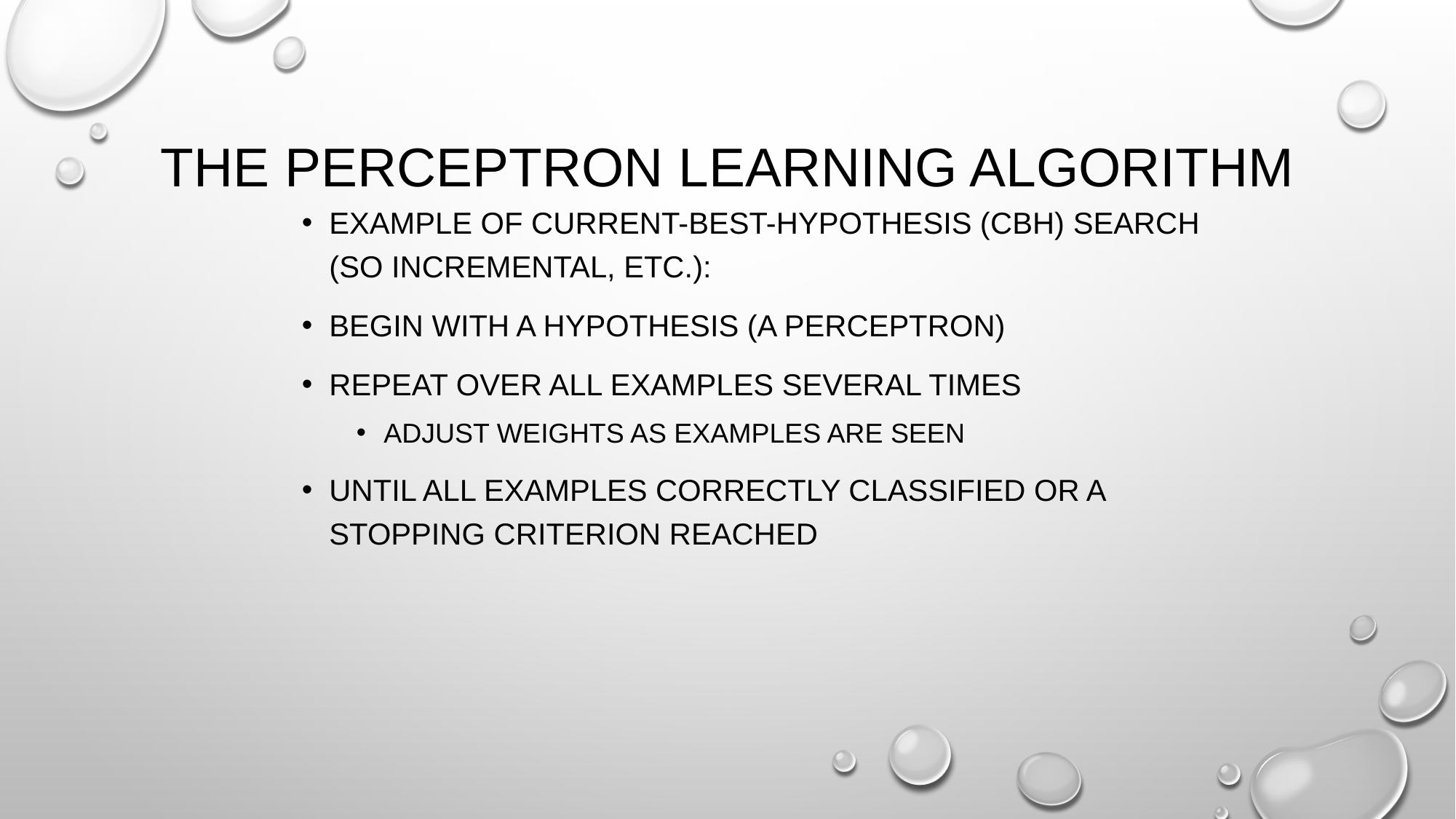

# The Perceptron Learning Algorithm
Example of current-best-hypothesis (CBH) search (so incremental, etc.):
Begin with a hypothesis (a perceptron)
Repeat over all examples several times
Adjust weights as examples are seen
Until all examples correctly classified or a stopping criterion reached